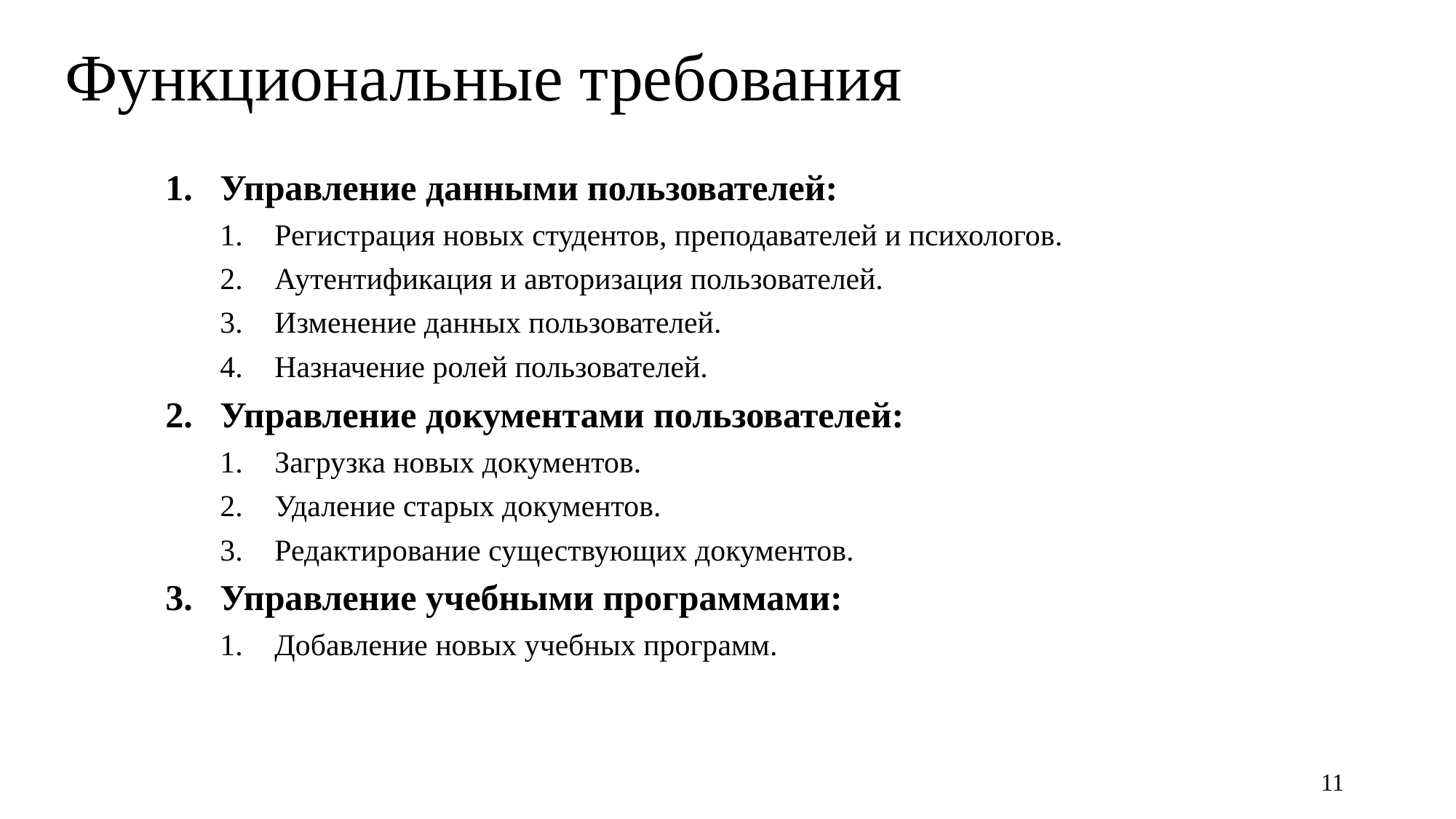

# Функциональные требования
Управление данными пользователей:
Регистрация новых студентов, преподавателей и психологов.
Аутентификация и авторизация пользователей.
Изменение данных пользователей.
Назначение ролей пользователей.
Управление документами пользователей:
Загрузка новых документов.
Удаление старых документов.
Редактирование существующих документов.
Управление учебными программами:
Добавление новых учебных программ.
11